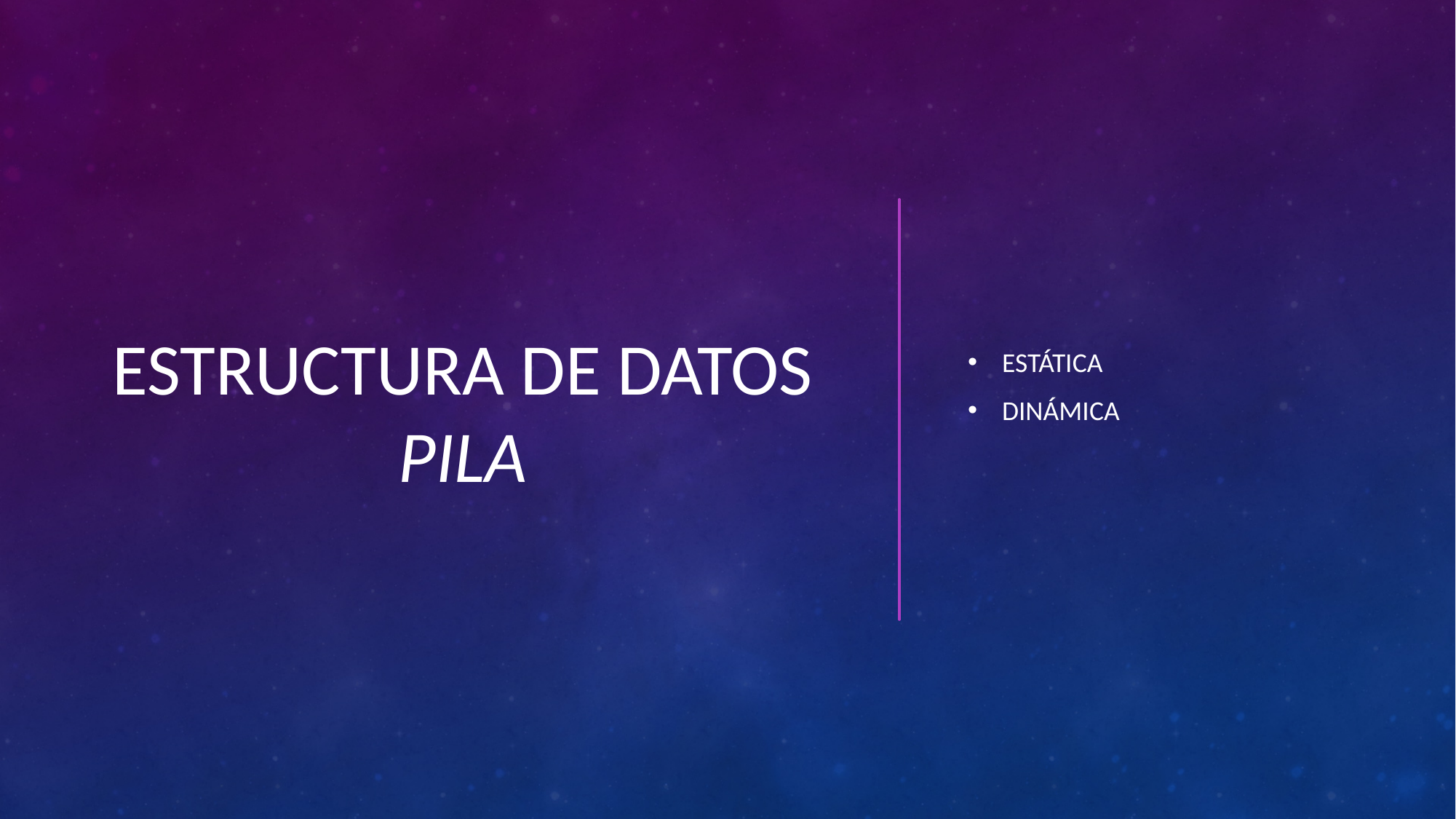

# Estructura de datos Pila
EstÁtica
DinÁmica